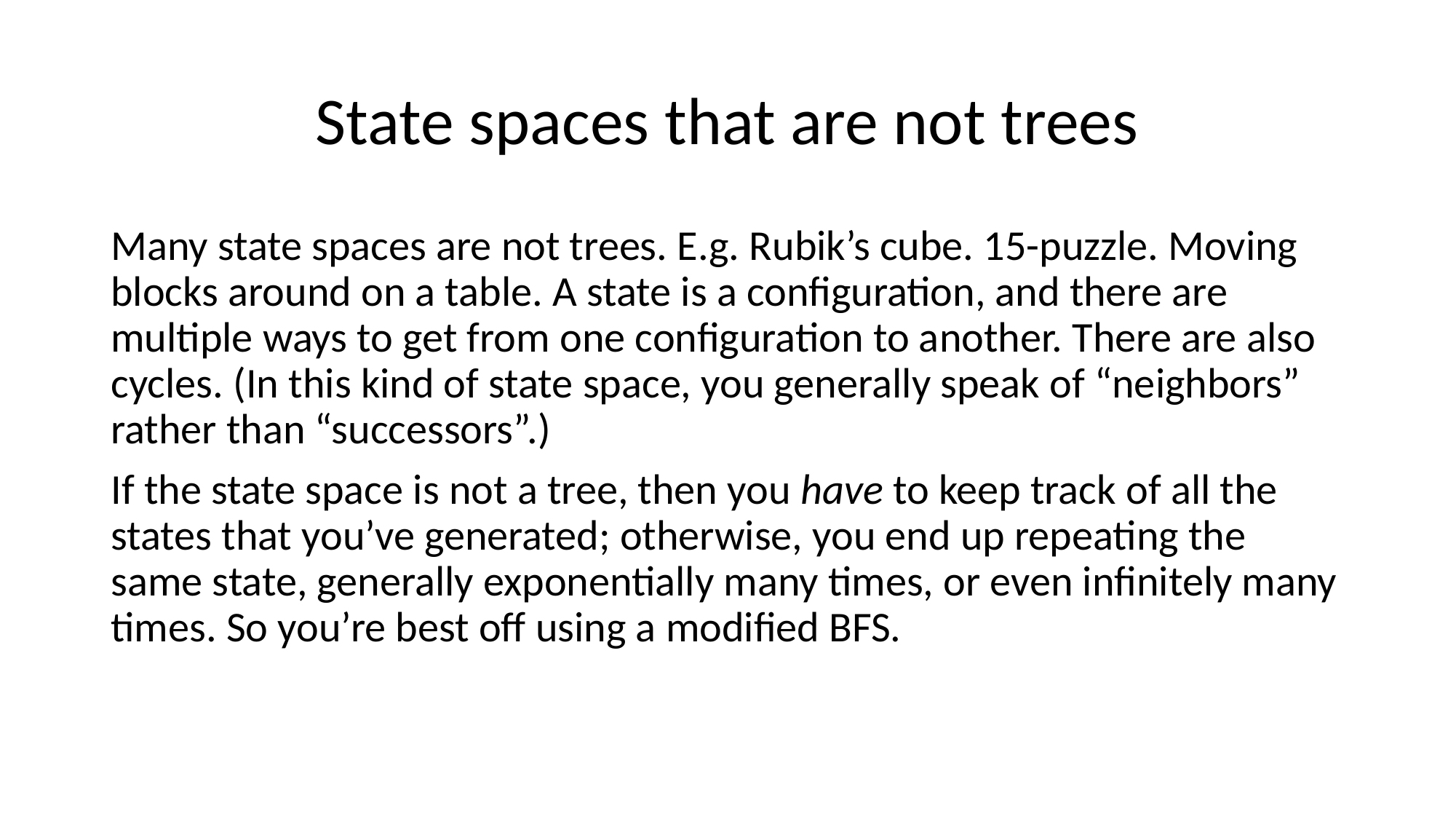

# State spaces that are not trees
Many state spaces are not trees. E.g. Rubik’s cube. 15-puzzle. Moving blocks around on a table. A state is a configuration, and there are multiple ways to get from one configuration to another. There are also cycles. (In this kind of state space, you generally speak of “neighbors” rather than “successors”.)
If the state space is not a tree, then you have to keep track of all the states that you’ve generated; otherwise, you end up repeating the same state, generally exponentially many times, or even infinitely many times. So you’re best off using a modified BFS.